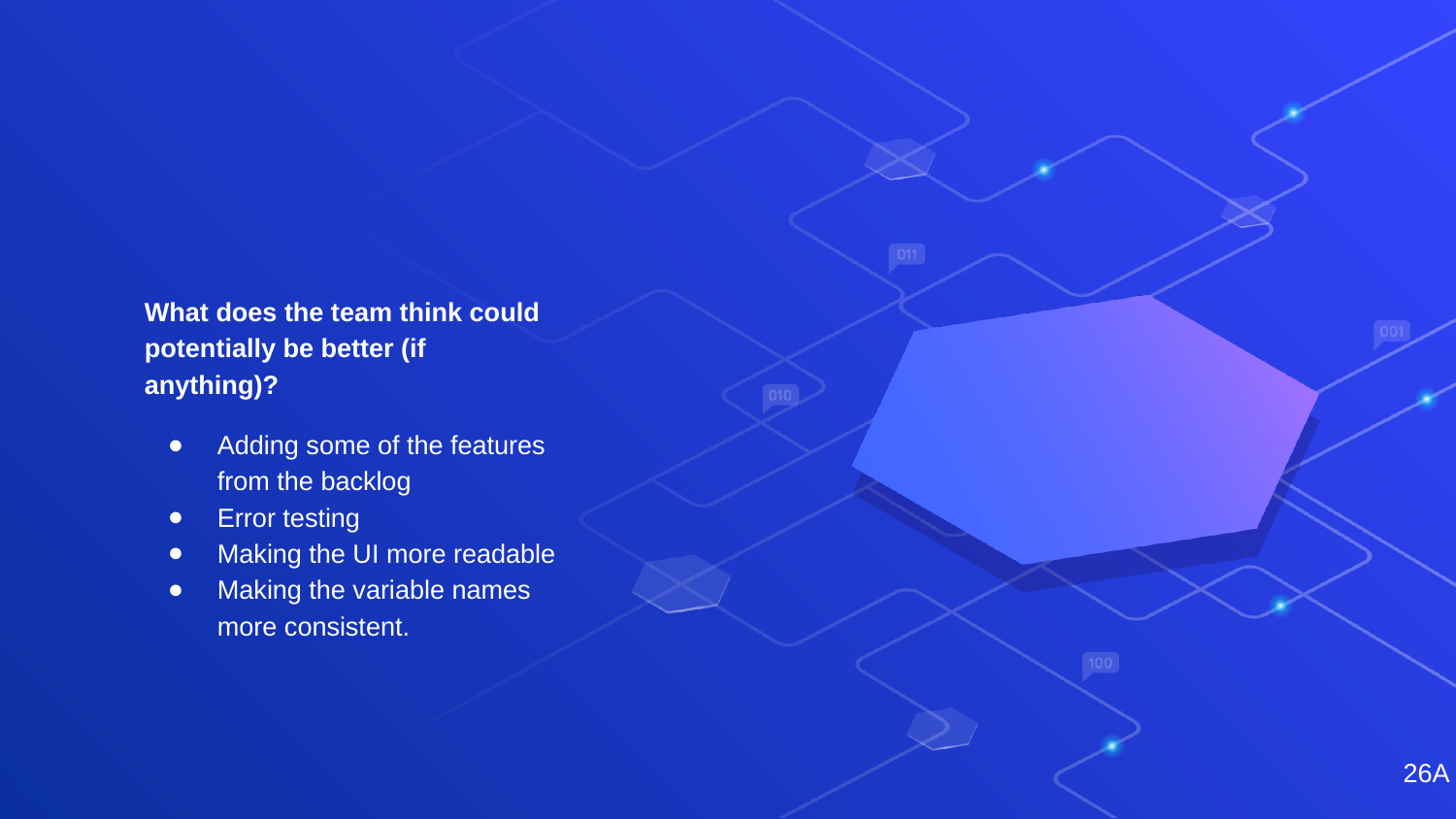

What does the team think could potentially be better (if anything)?
Adding some of the features from the backlog
Error testing
Making the UI more readable
Making the variable names more consistent.

26A